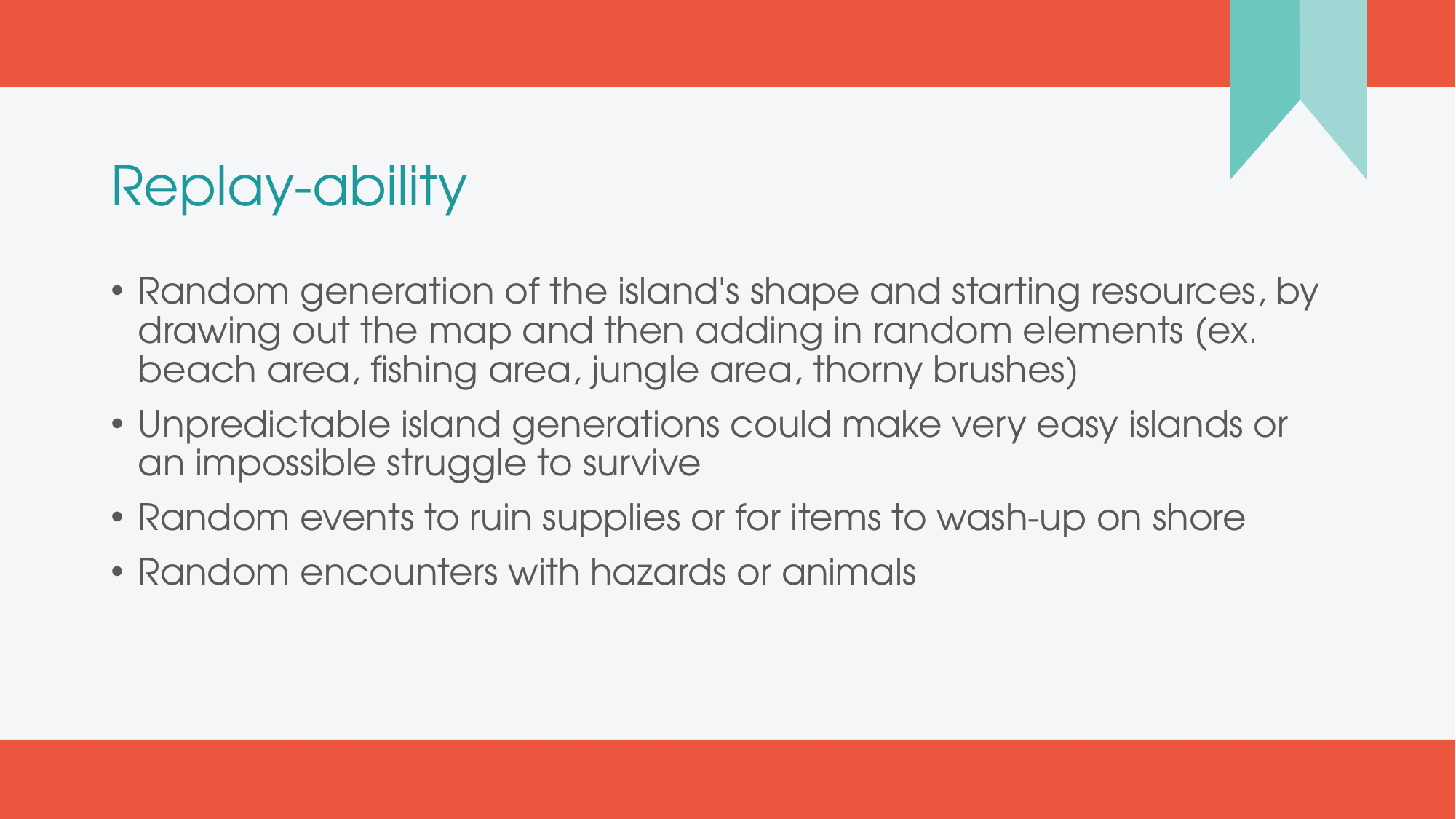

# Replay-ability
Random generation of the island's shape and starting resources, by drawing out the map and then adding in random elements (ex. beach area, fishing area, jungle area, thorny brushes)
Unpredictable island generations could make very easy islands or an impossible struggle to survive
Random events to ruin supplies or for items to wash-up on shore
Random encounters with hazards or animals